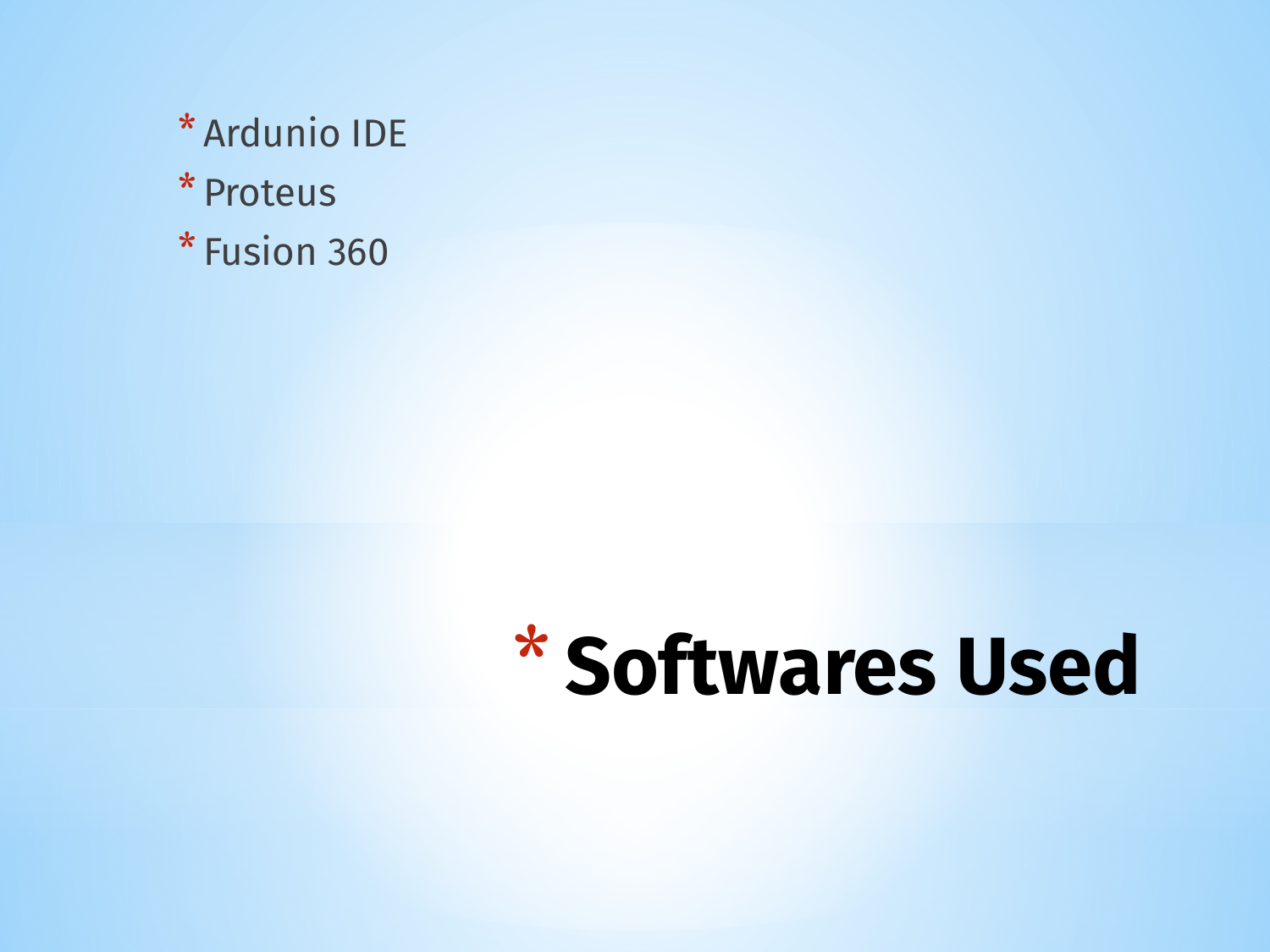

Ardunio IDE
Proteus
Fusion 360
# Softwares Used